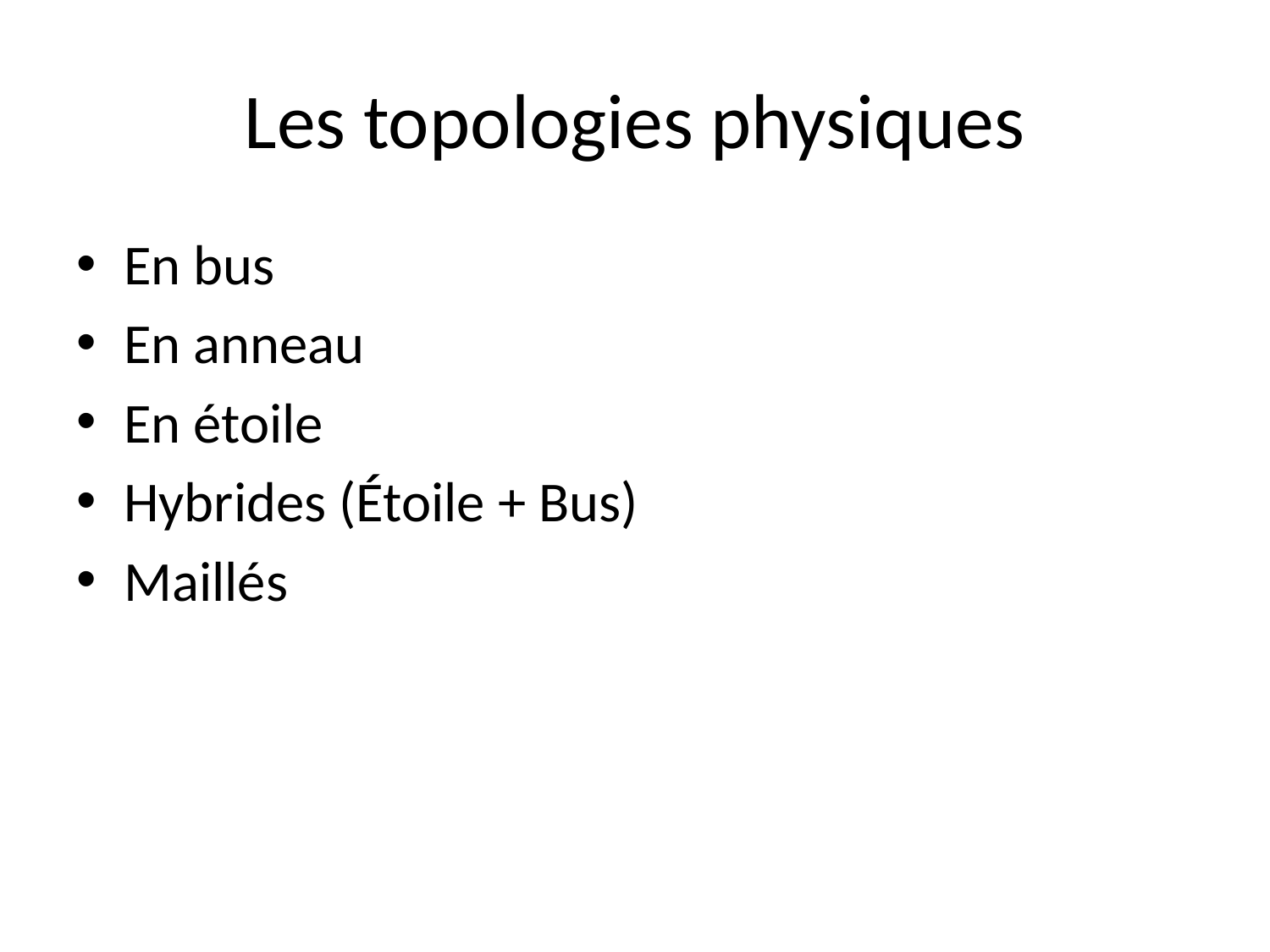

# Les topologies physiques
En bus
En anneau
En étoile
Hybrides (Étoile + Bus)
Maillés